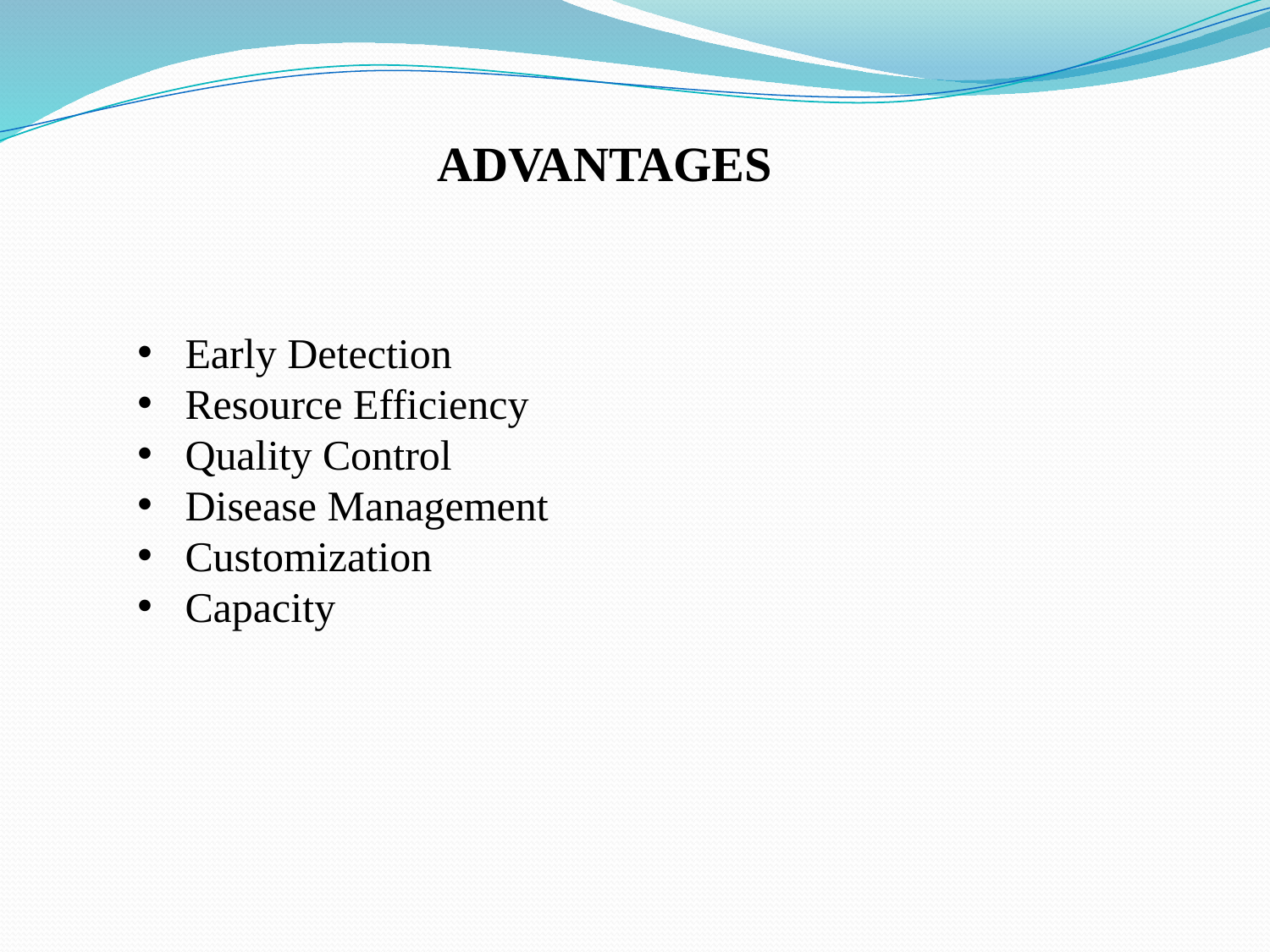

ADVANTAGES
Early Detection
Resource Efficiency
Quality Control
Disease Management
Customization
Capacity